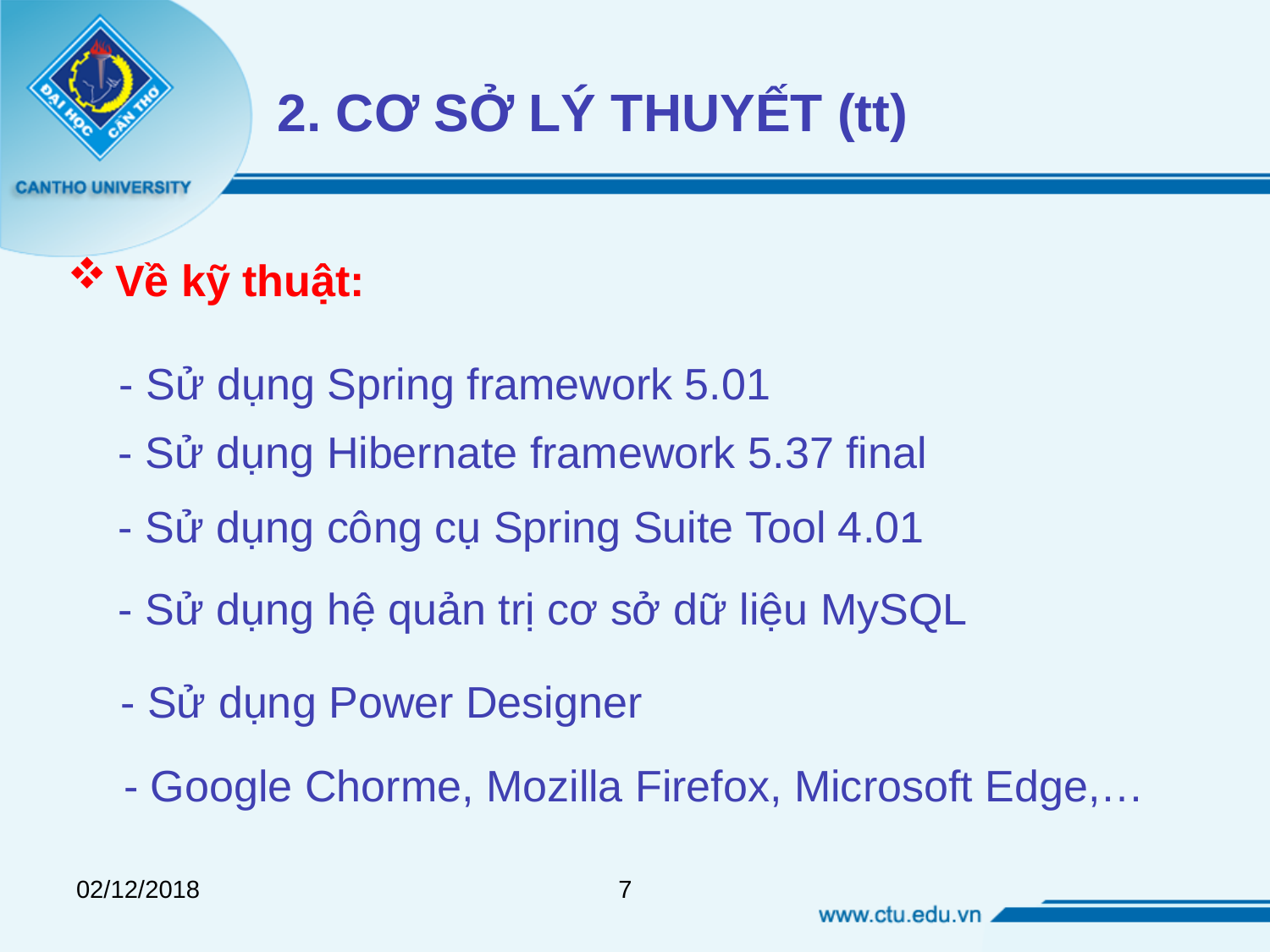

2. CƠ SỞ LÝ THUYẾT (tt)
Về kỹ thuật:
- Sử dụng Spring framework 5.01
- Sử dụng Hibernate framework 5.37 final
- Sử dụng công cụ Spring Suite Tool 4.01
- Sử dụng hệ quản trị cơ sở dữ liệu MySQL
- Sử dụng Power Designer
- Google Chorme, Mozilla Firefox, Microsoft Edge,…
02/12/2018
7